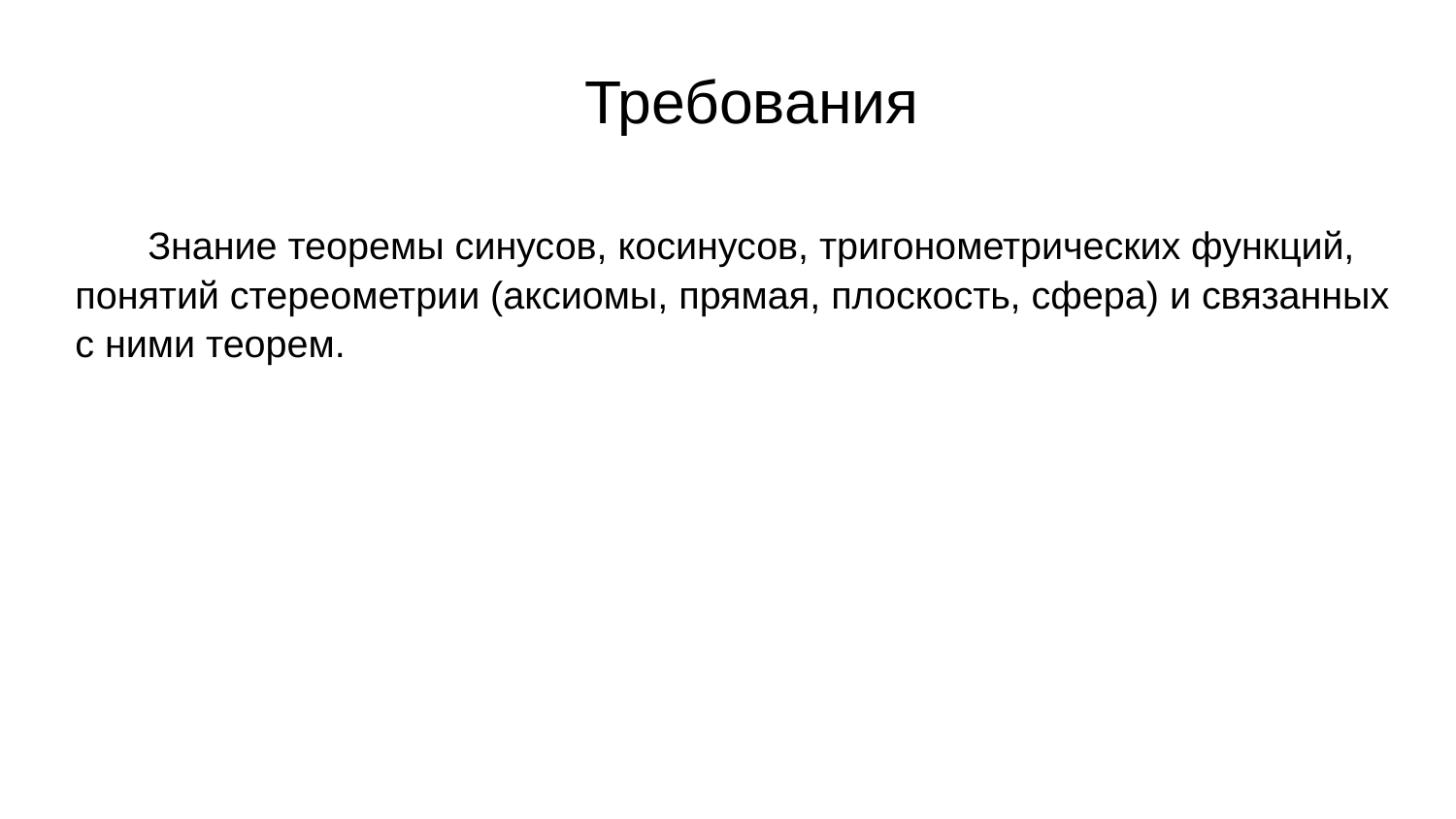

Требования
Знание теоремы синусов, косинусов, тригонометрических функций, понятий стереометрии (аксиомы, прямая, плоскость, сфера) и связанных с ними теорем.